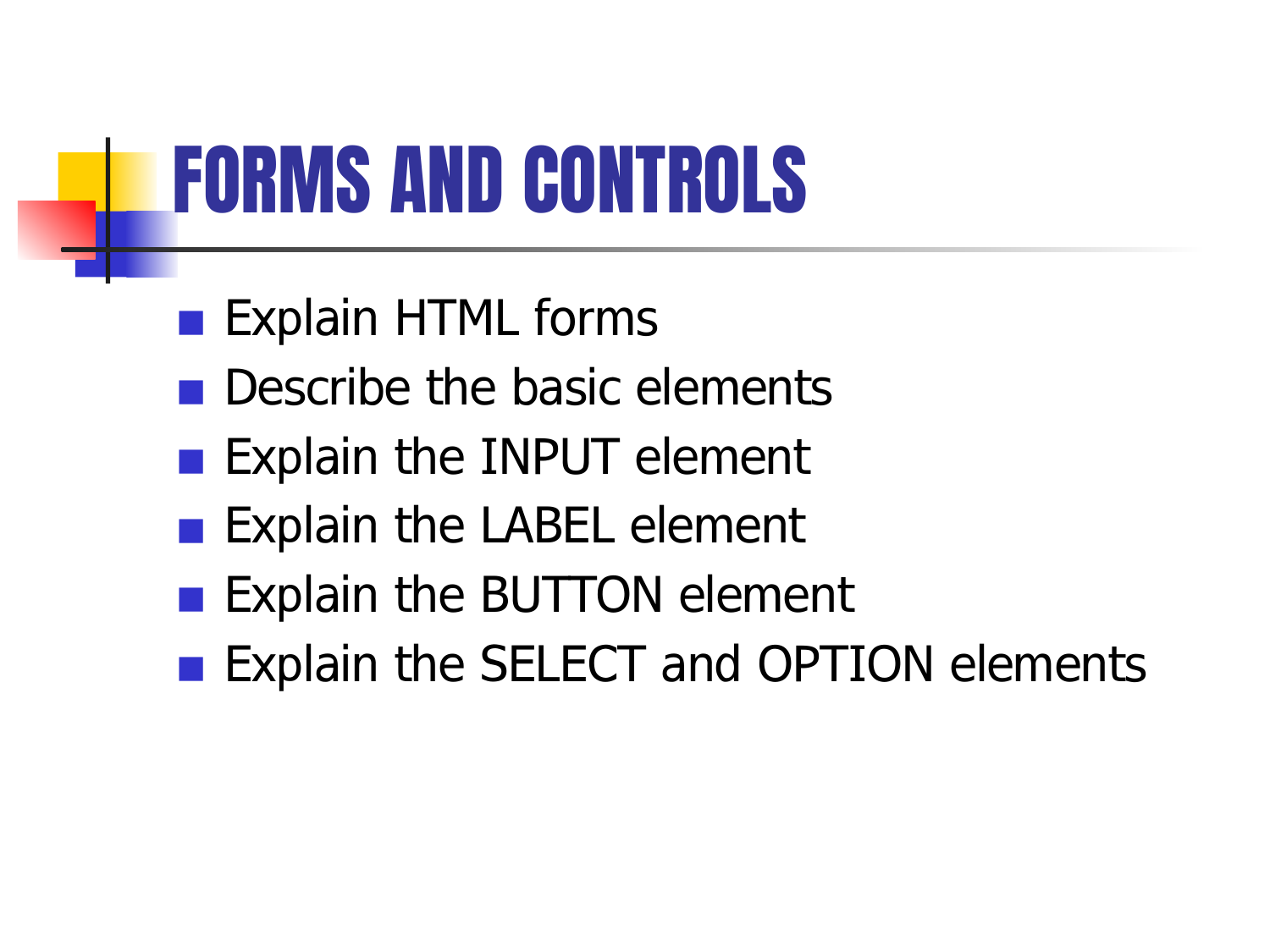

# FORMS AND CONTROLS
Explain HTML forms
Describe the basic elements
Explain the INPUT element
Explain the LABEL element
Explain the BUTTON element
Explain the SELECT and OPTION elements